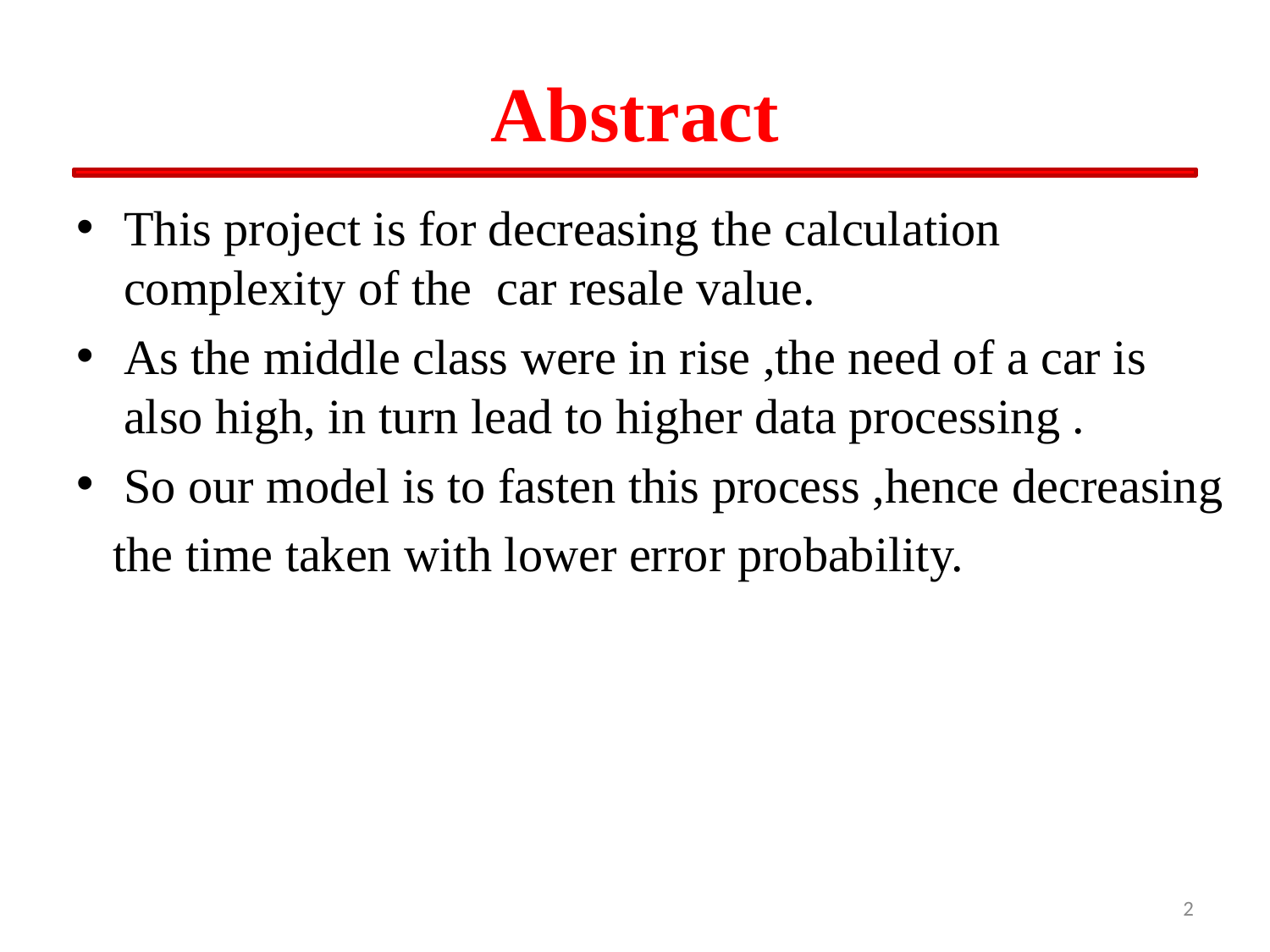

# Abstract

This project is for decreasing the calculation complexity of the  car resale value.
As the middle class were in rise ,the need of a car is also high, in turn lead to higher data processing .
So our model is to fasten this process ,hence decreasing
   the time taken with lower error probability.
2